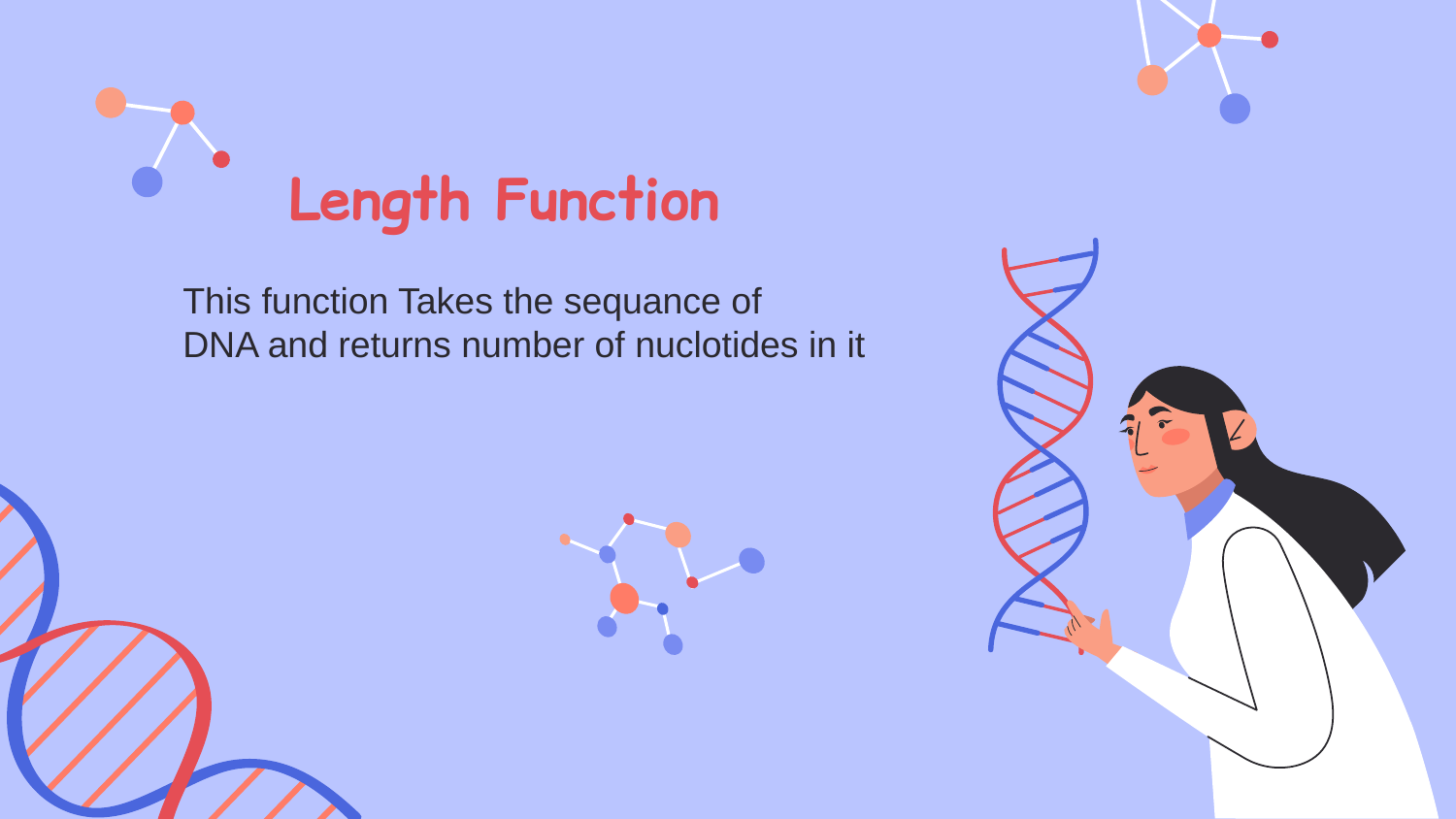

# Length Function

This function Takes the sequance of
DNA and returns number of nuclotides in it